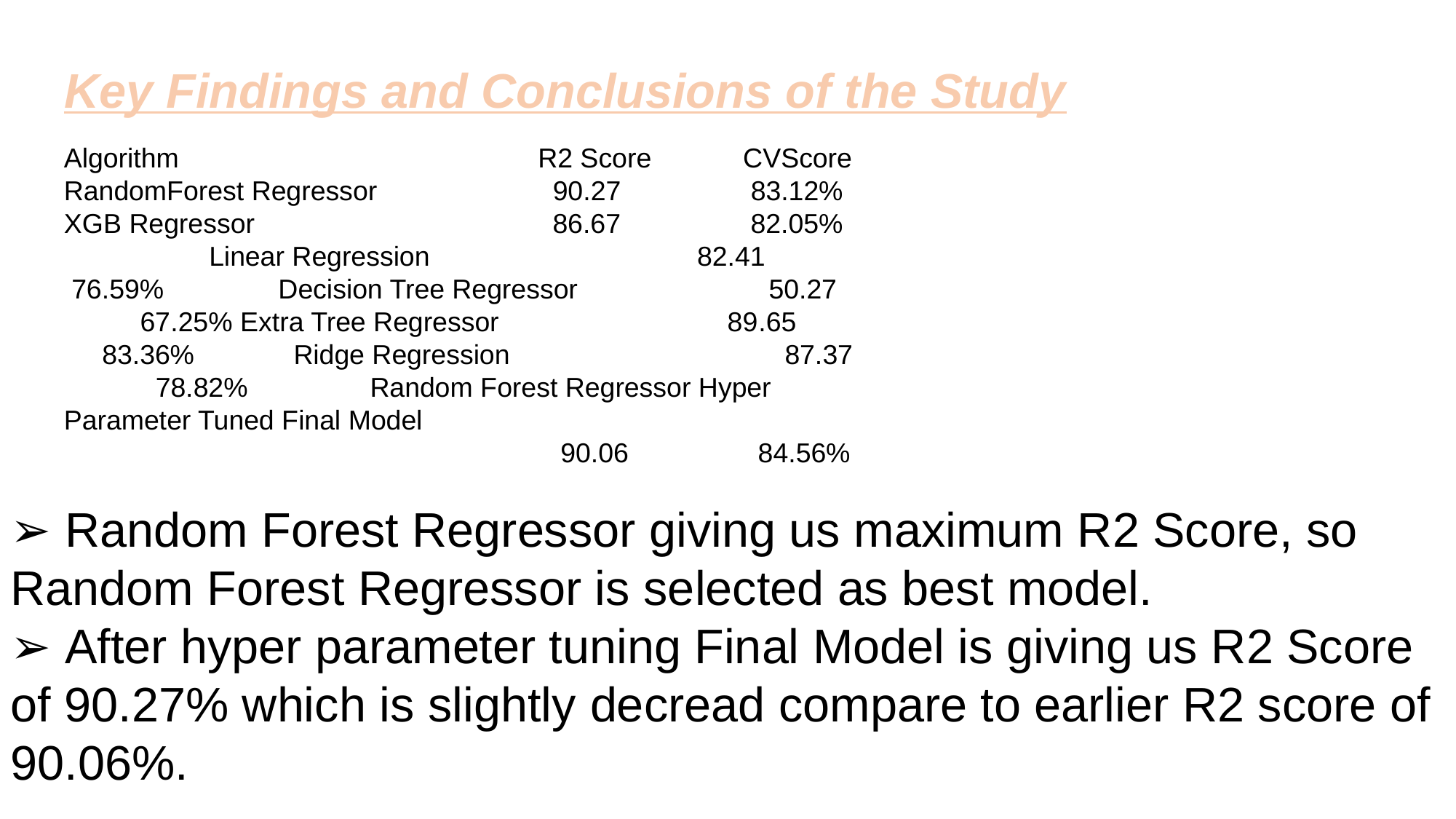

Key Findings and Conclusions of the Study
Algorithm                                               R2 Score            CVScore RandomForest Regressor                       90.27                 83.12%
XGB Regressor                                       86.67                 82.05%                         Linear Regression                                   82.41                 76.59%               Decision Tree Regressor                         50.27                 67.25% Extra Tree Regressor                              89.65                 83.36%             Ridge Regression                                    87.37                 78.82%                Random Forest Regressor Hyper Parameter Tuned Final Model
                                                                 90.06                 84.56%
➢ Random Forest Regressor giving us maximum R2 Score, so Random Forest Regressor is selected as best model.
➢ After hyper parameter tuning Final Model is giving us R2 Score of 90.27% which is slightly decread compare to earlier R2 score of 90.06%.